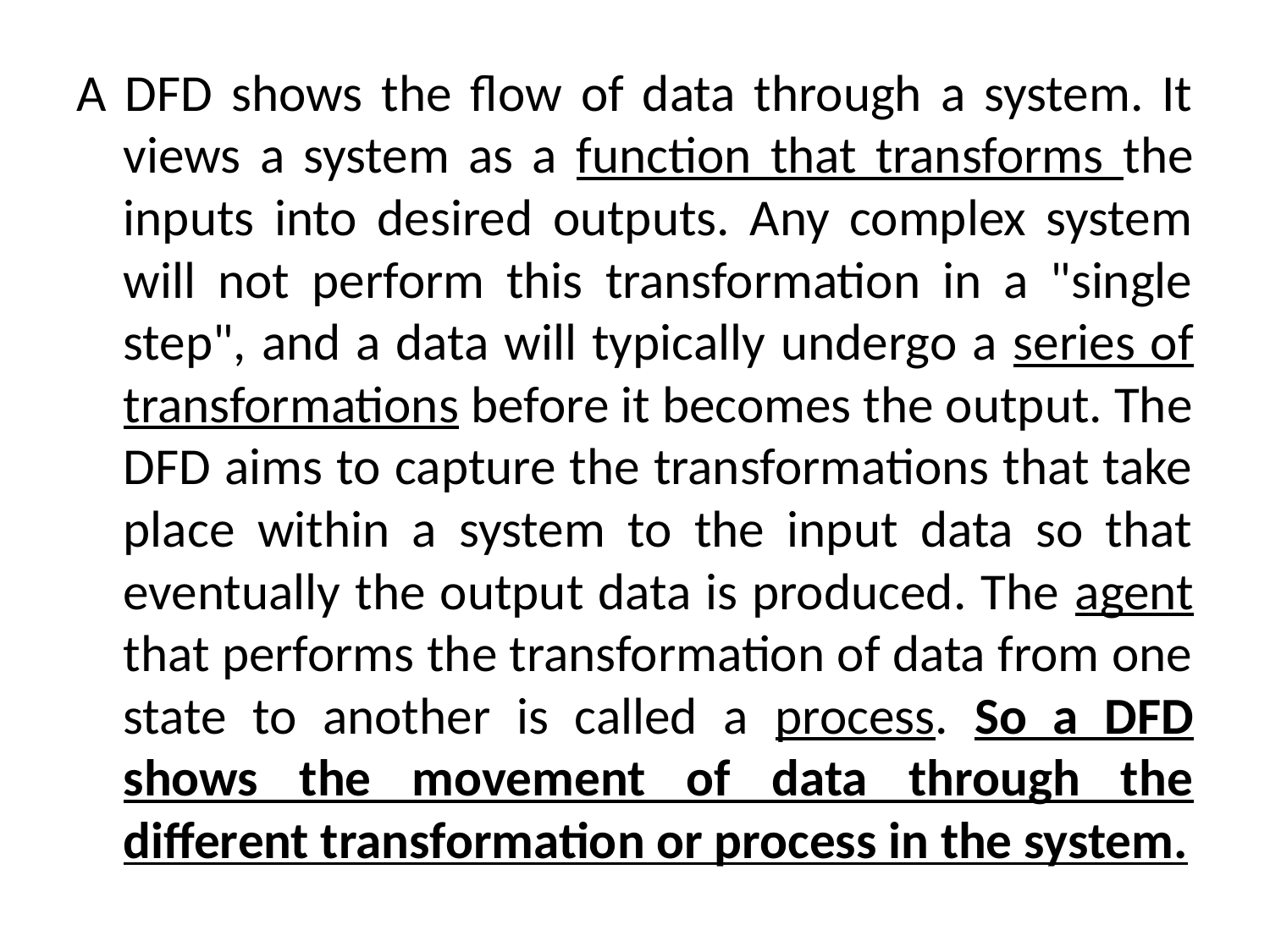

A DFD shows the flow of data through a system. It views a system as a function that transforms the inputs into desired outputs. Any complex system will not perform this transformation in a "single step", and a data will typically undergo a series of transformations before it becomes the output. The DFD aims to capture the transformations that take place within a system to the input data so that eventually the output data is produced. The agent that performs the transformation of data from one state to another is called a process. So a DFD shows the movement of data through the different transformation or process in the system.